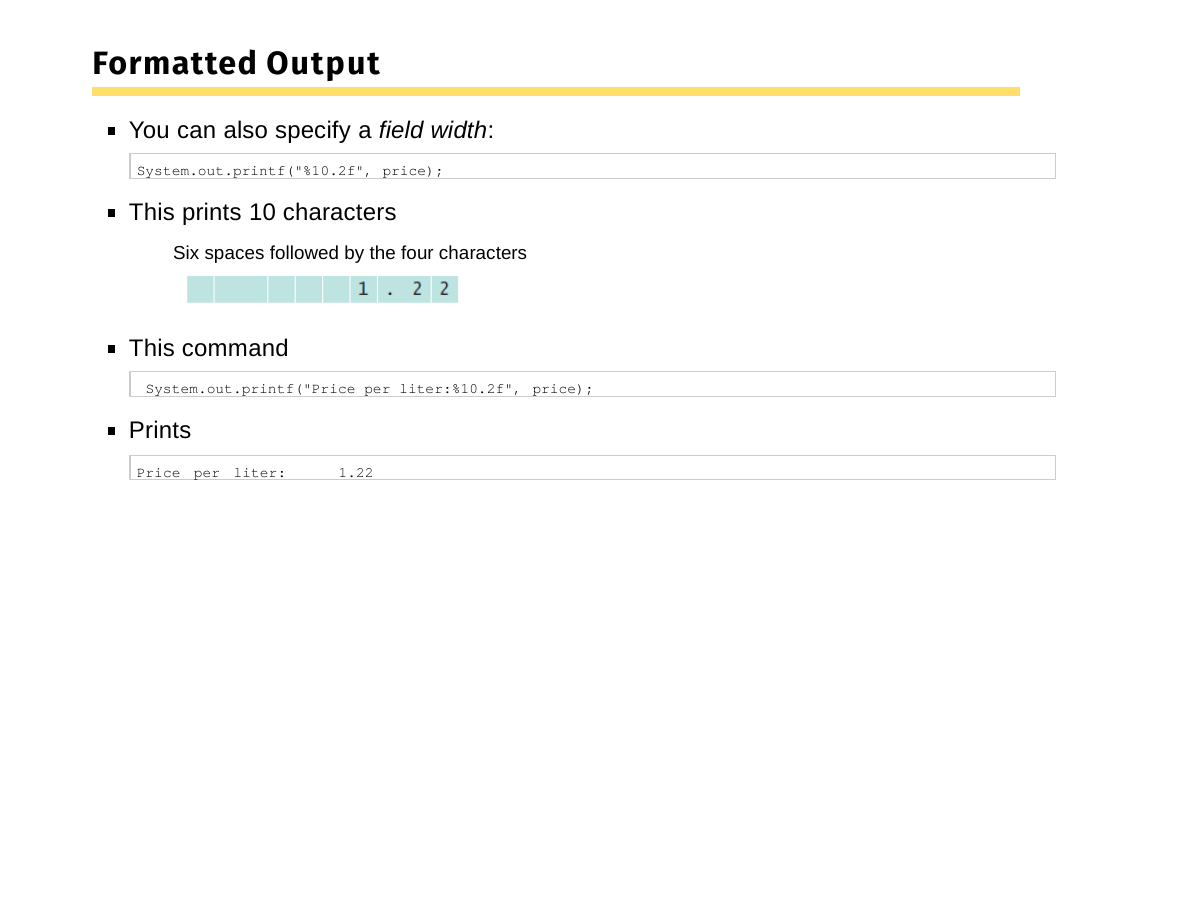

# Formatted Output
You can also specify a field width:

System.out.printf("%10.2f", price);
This prints 10 characters
Six spaces followed by the four characters 1.22

This command

System.out.printf("Price per liter:%10.2f", price);
Prints

Price per liter:	1.22